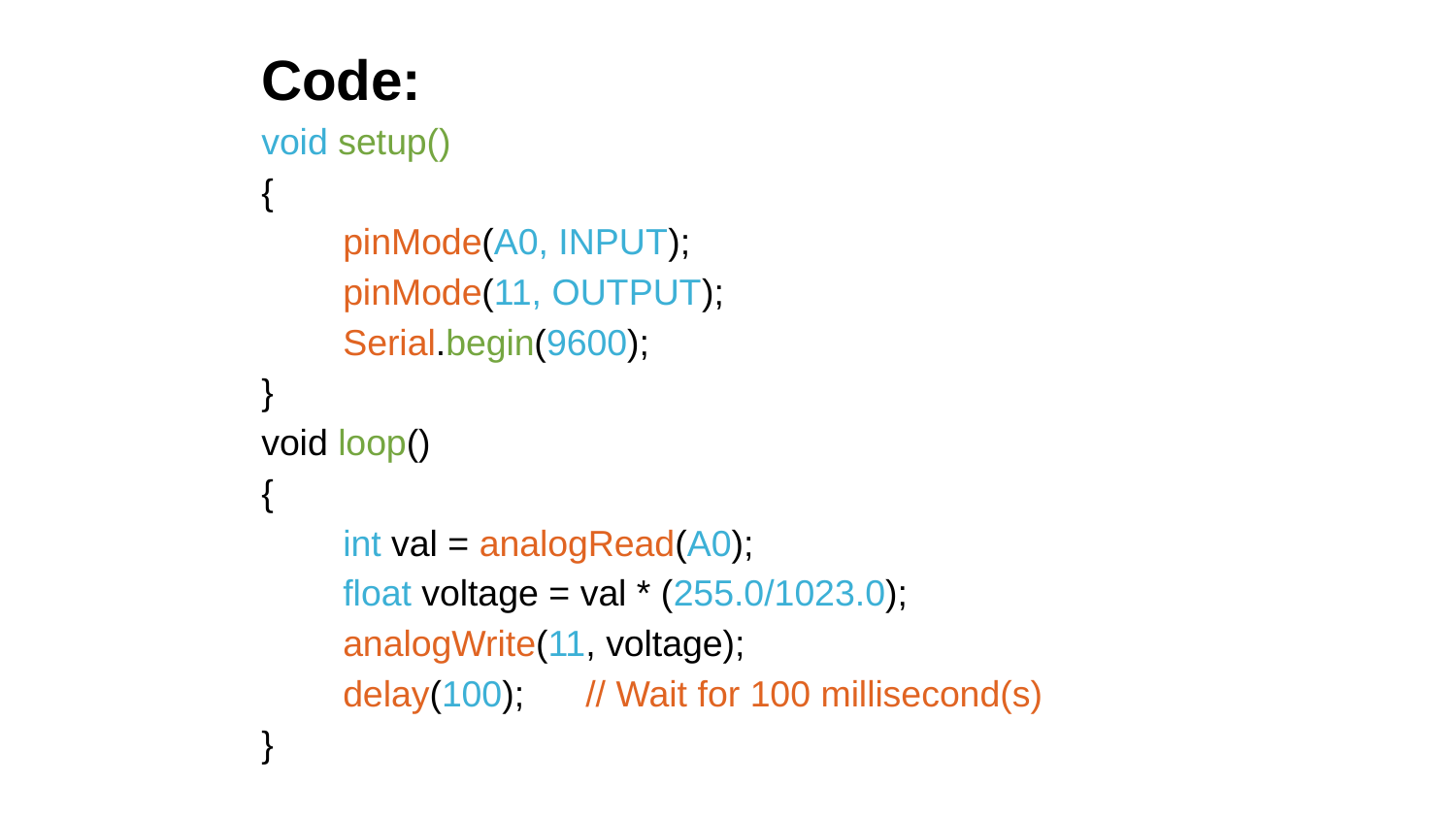

Code:
void setup()
{
        pinMode(A0, INPUT);
        pinMode(11, OUTPUT);
        Serial.begin(9600);
}
void loop()
{
        int val = analogRead(A0);
        float voltage = val * (255.0/1023.0);
        analogWrite(11, voltage);
        delay(100);      // Wait for 100 millisecond(s)
}